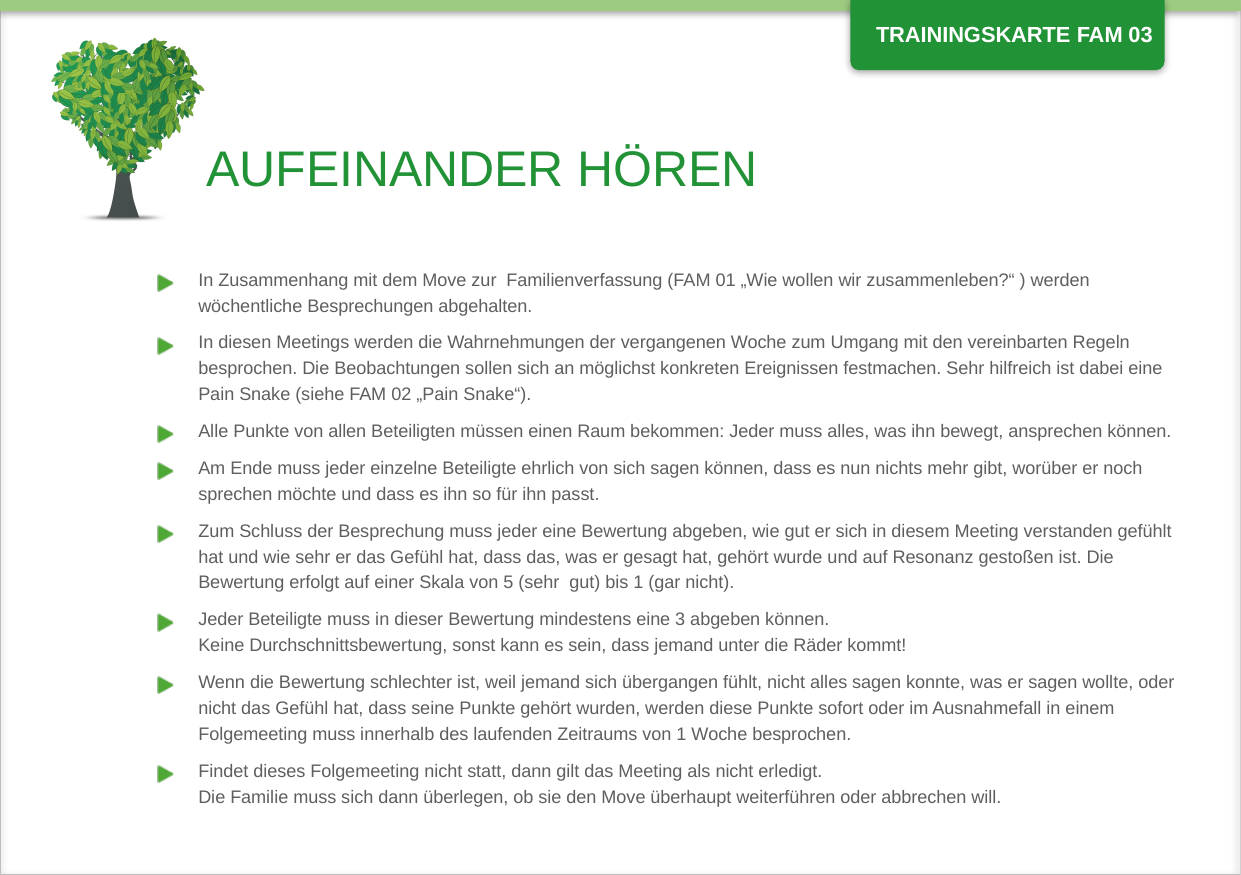

# AUFEINANDER HÖREN
In Zusammenhang mit dem Move zur  Familienverfassung (FAM 01 „Wie wollen wir zusammenleben?“ ) werden wöchentliche Besprechungen abgehalten.
In diesen Meetings werden die Wahrnehmungen der vergangenen Woche zum Umgang mit den vereinbarten Regeln besprochen. Die Beobachtungen sollen sich an möglichst konkreten Ereignissen festmachen. Sehr hilfreich ist dabei eine Pain Snake (siehe FAM 02 „Pain Snake“).
Alle Punkte von allen Beteiligten müssen einen Raum bekommen: Jeder muss alles, was ihn bewegt, ansprechen können.
Am Ende muss jeder einzelne Beteiligte ehrlich von sich sagen können, dass es nun nichts mehr gibt, worüber er noch sprechen möchte und dass es ihn so für ihn passt.
Zum Schluss der Besprechung muss jeder eine Bewertung abgeben, wie gut er sich in diesem Meeting verstanden gefühlt hat und wie sehr er das Gefühl hat, dass das, was er gesagt hat, gehört wurde und auf Resonanz gestoßen ist. Die Bewertung erfolgt auf einer Skala von 5 (sehr  gut) bis 1 (gar nicht).
Jeder Beteiligte muss in dieser Bewertung mindestens eine 3 abgeben können.
Keine Durchschnittsbewertung, sonst kann es sein, dass jemand unter die Räder kommt!
Wenn die Bewertung schlechter ist, weil jemand sich übergangen fühlt, nicht alles sagen konnte, was er sagen wollte, oder nicht das Gefühl hat, dass seine Punkte gehört wurden, werden diese Punkte sofort oder im Ausnahmefall in einem Folgemeeting muss innerhalb des laufenden Zeitraums von 1 Woche besprochen.
Findet dieses Folgemeeting nicht statt, dann gilt das Meeting als nicht erledigt.
Die Familie muss sich dann überlegen, ob sie den Move überhaupt weiterführen oder abbrechen will.